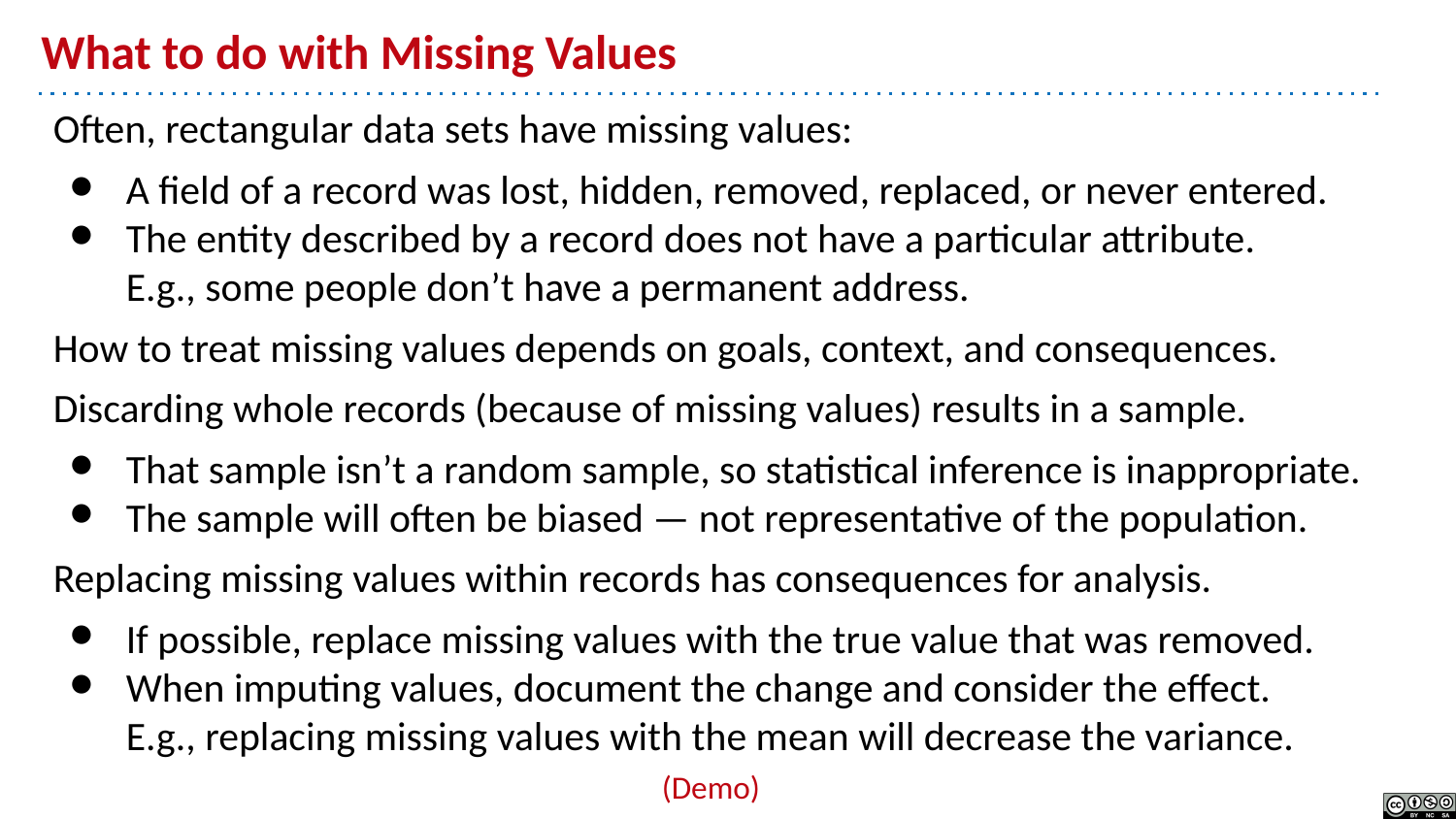

# What to do with Missing Values
Often, rectangular data sets have missing values:
A field of a record was lost, hidden, removed, replaced, or never entered.
The entity described by a record does not have a particular attribute.
E.g., some people don’t have a permanent address.
How to treat missing values depends on goals, context, and consequences.
Discarding whole records (because of missing values) results in a sample.
That sample isn’t a random sample, so statistical inference is inappropriate.
The sample will often be biased — not representative of the population.
Replacing missing values within records has consequences for analysis.
If possible, replace missing values with the true value that was removed.
When imputing values, document the change and consider the effect.
E.g., replacing missing values with the mean will decrease the variance.
(Demo)